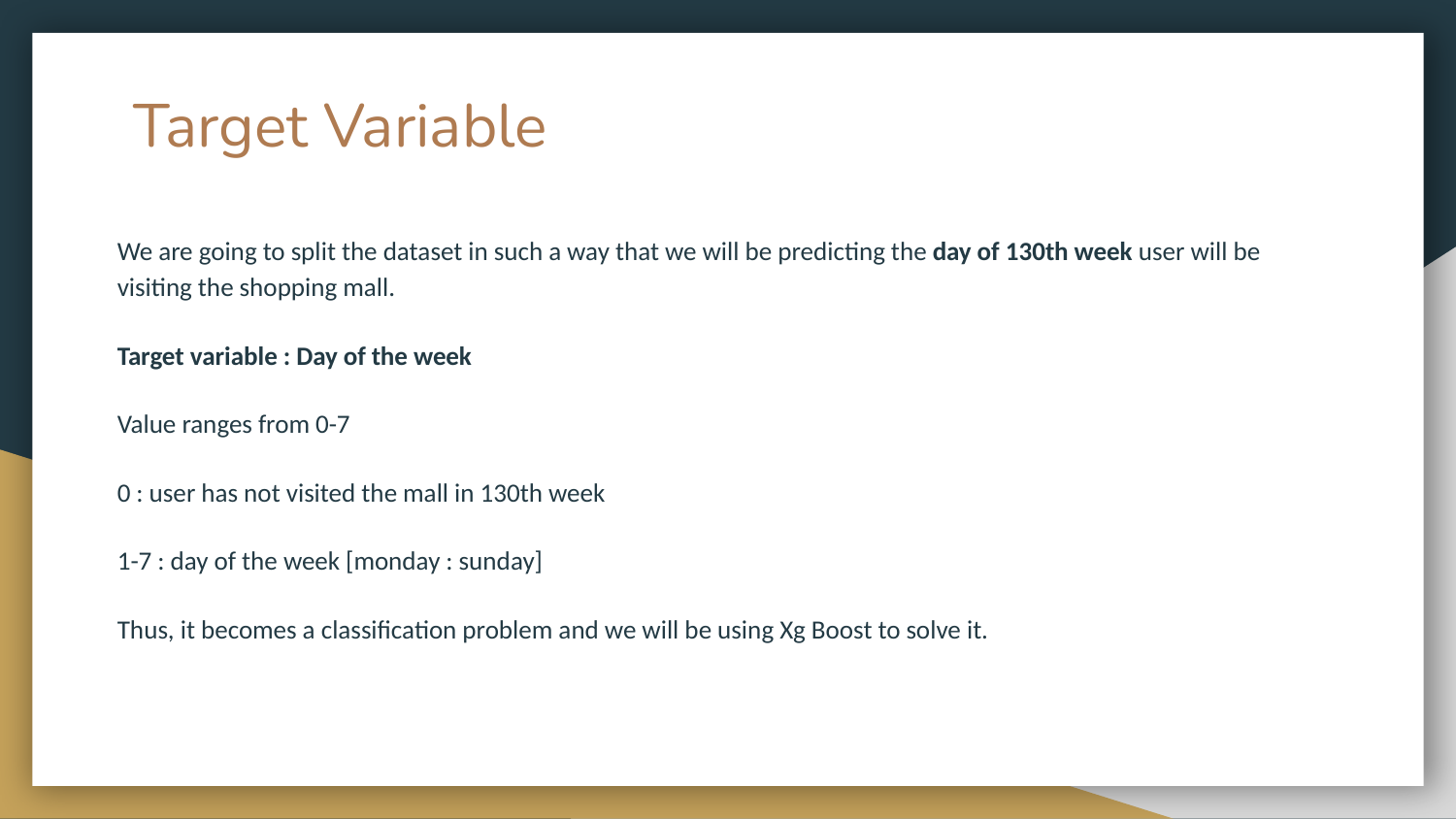

# Target Variable
We are going to split the dataset in such a way that we will be predicting the day of 130th week user will be visiting the shopping mall.
Target variable : Day of the week
Value ranges from 0-7
0 : user has not visited the mall in 130th week
1-7 : day of the week [monday : sunday]
Thus, it becomes a classification problem and we will be using Xg Boost to solve it.